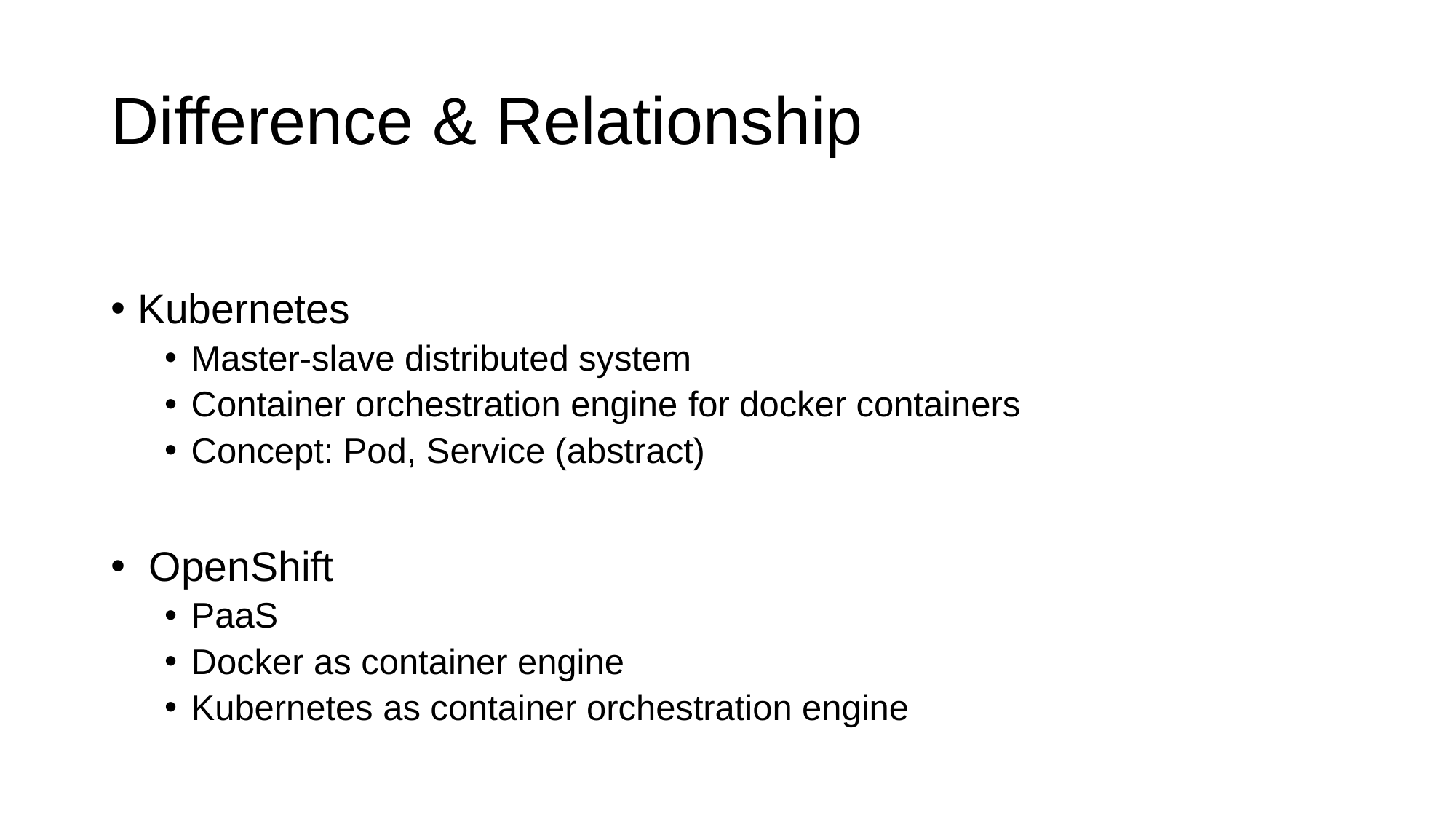

# Difference & Relationship

Kubernetes
Master-slave distributed system
Container orchestration engine for docker containers
Concept: Pod, Service (abstract)

 OpenShift
PaaS
Docker as container engine
Kubernetes as container orchestration engine